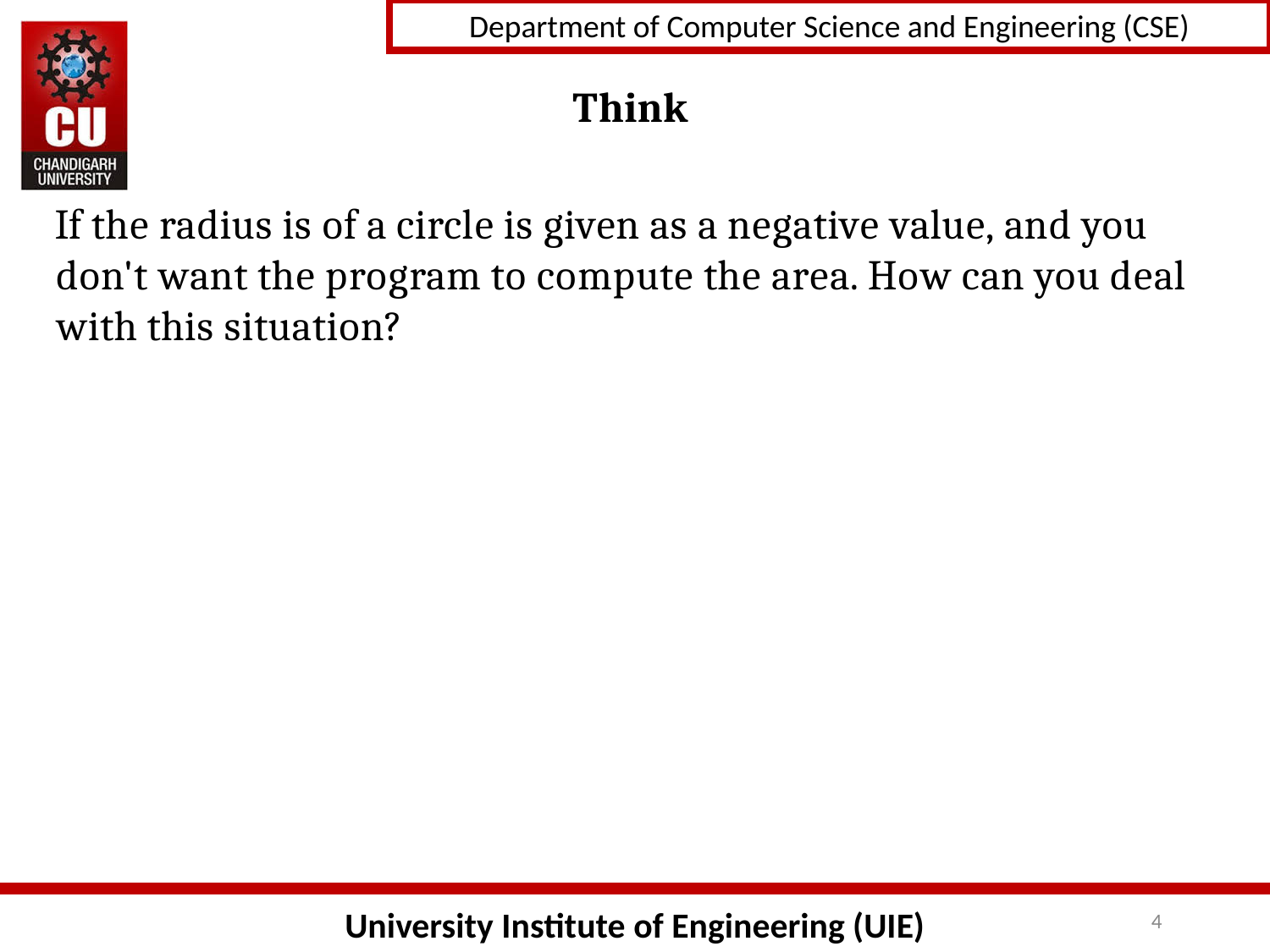

# Think
If the radius is of a circle is given as a negative value, and you don't want the program to compute the area. How can you deal with this situation?
4